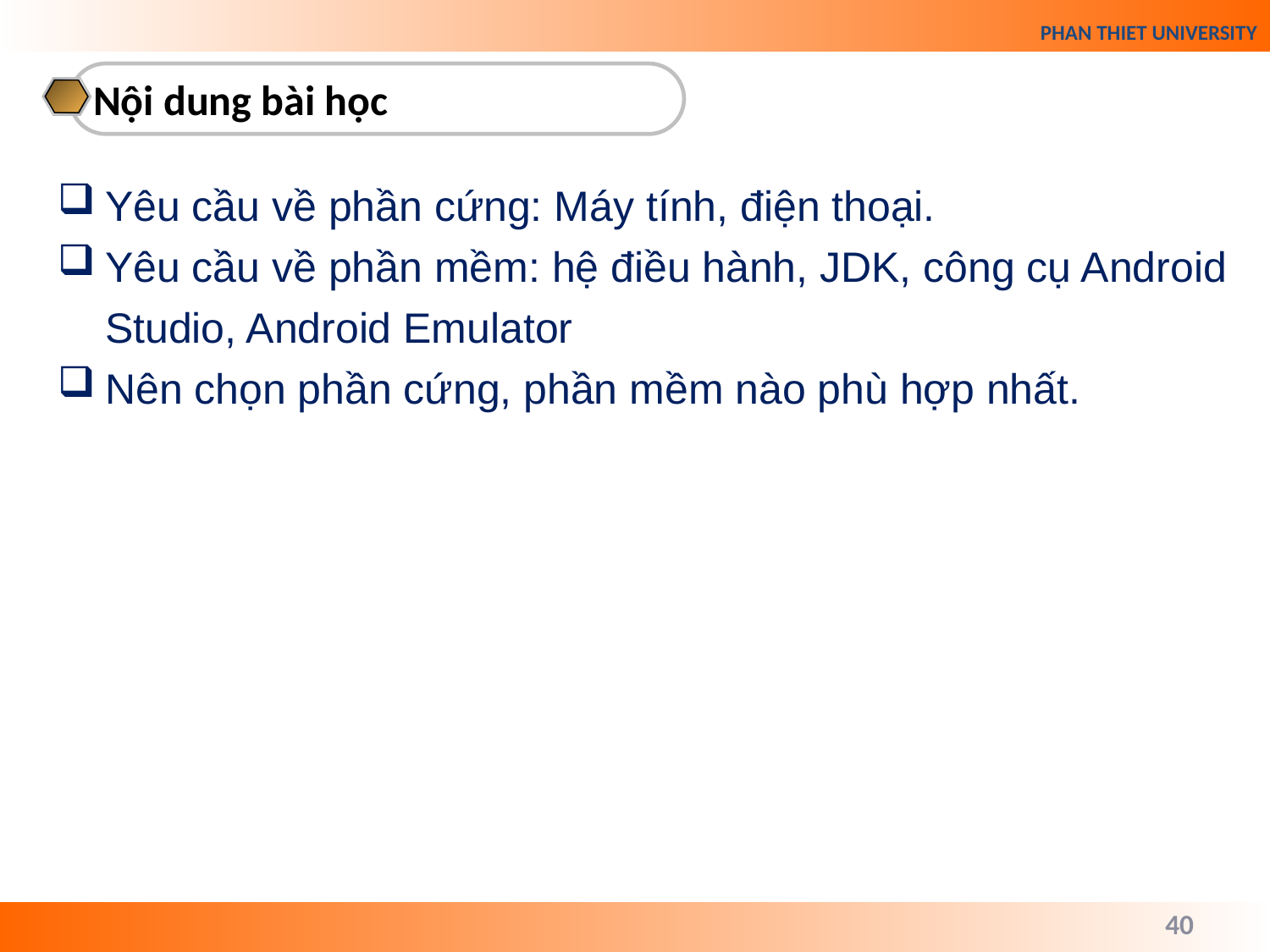

Nội dung bài học

Yêu cầu về phần cứng: Máy tính, điện thoại.
Yêu cầu về phần mềm: hệ điều hành, JDK, công cụ Android Studio, Android Emulator
Nên chọn phần cứng, phần mềm nào phù hợp nhất.
40